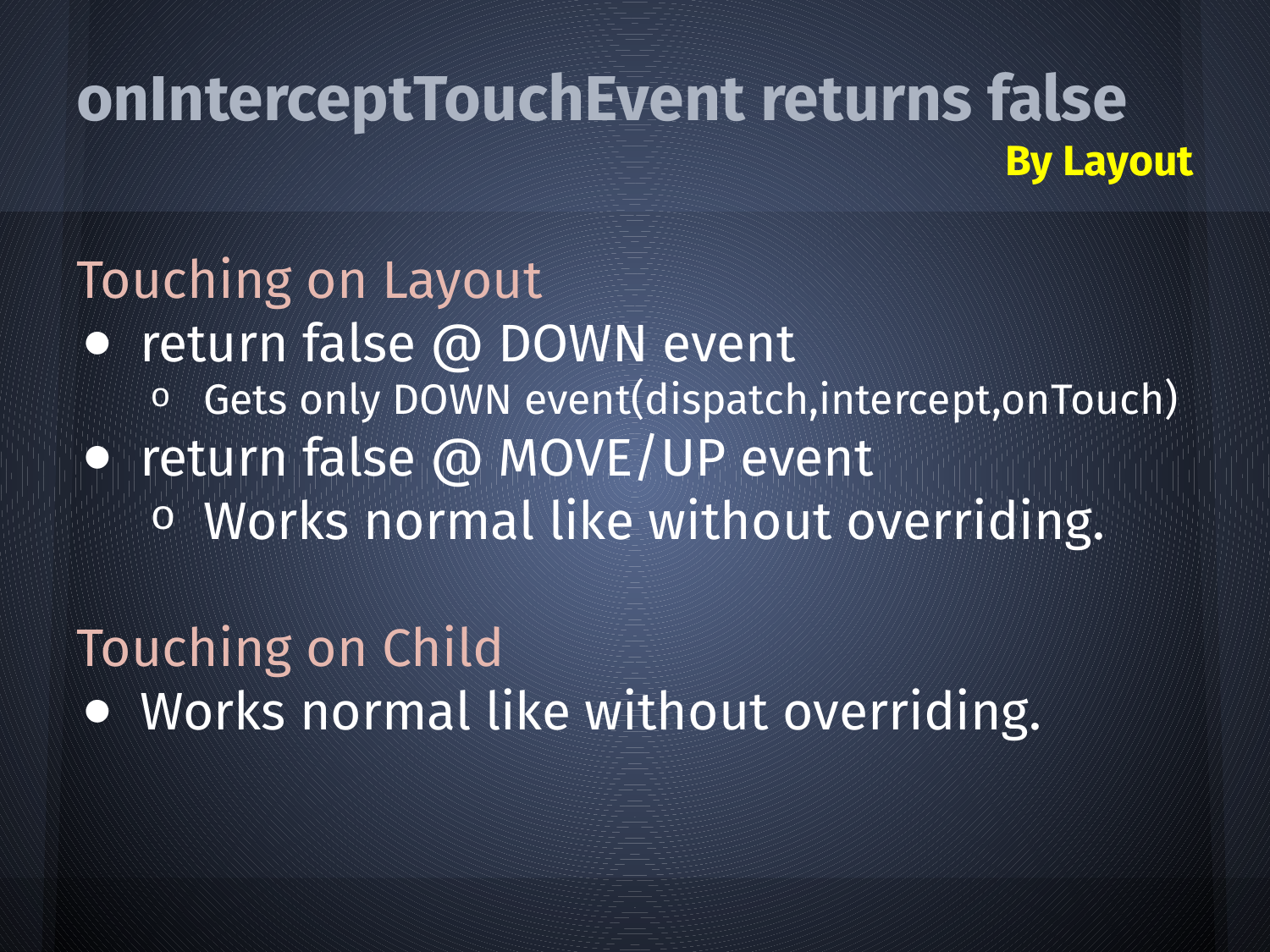

# onInterceptTouchEvent returns false
By Layout
Touching on Layout
return false @ DOWN event
Gets only DOWN event(dispatch,intercept,onTouch)
return false @ MOVE/UP event
Works normal like without overriding.

Touching on Child
Works normal like without overriding.